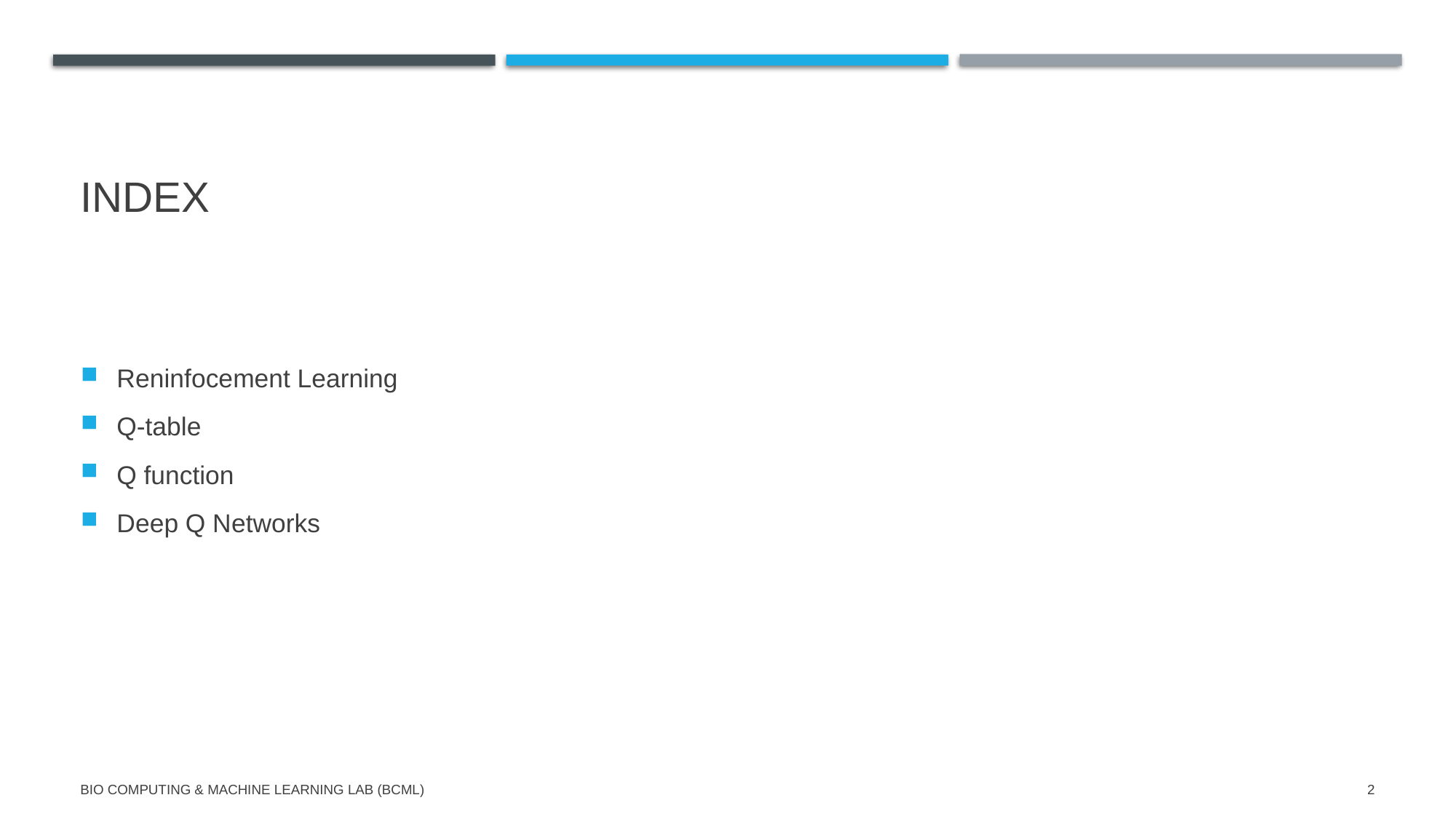

# index
Reninfocement Learning
Q-table
Q function
Deep Q Networks

Bio Computing & Machine Learning Lab (BCML)
2